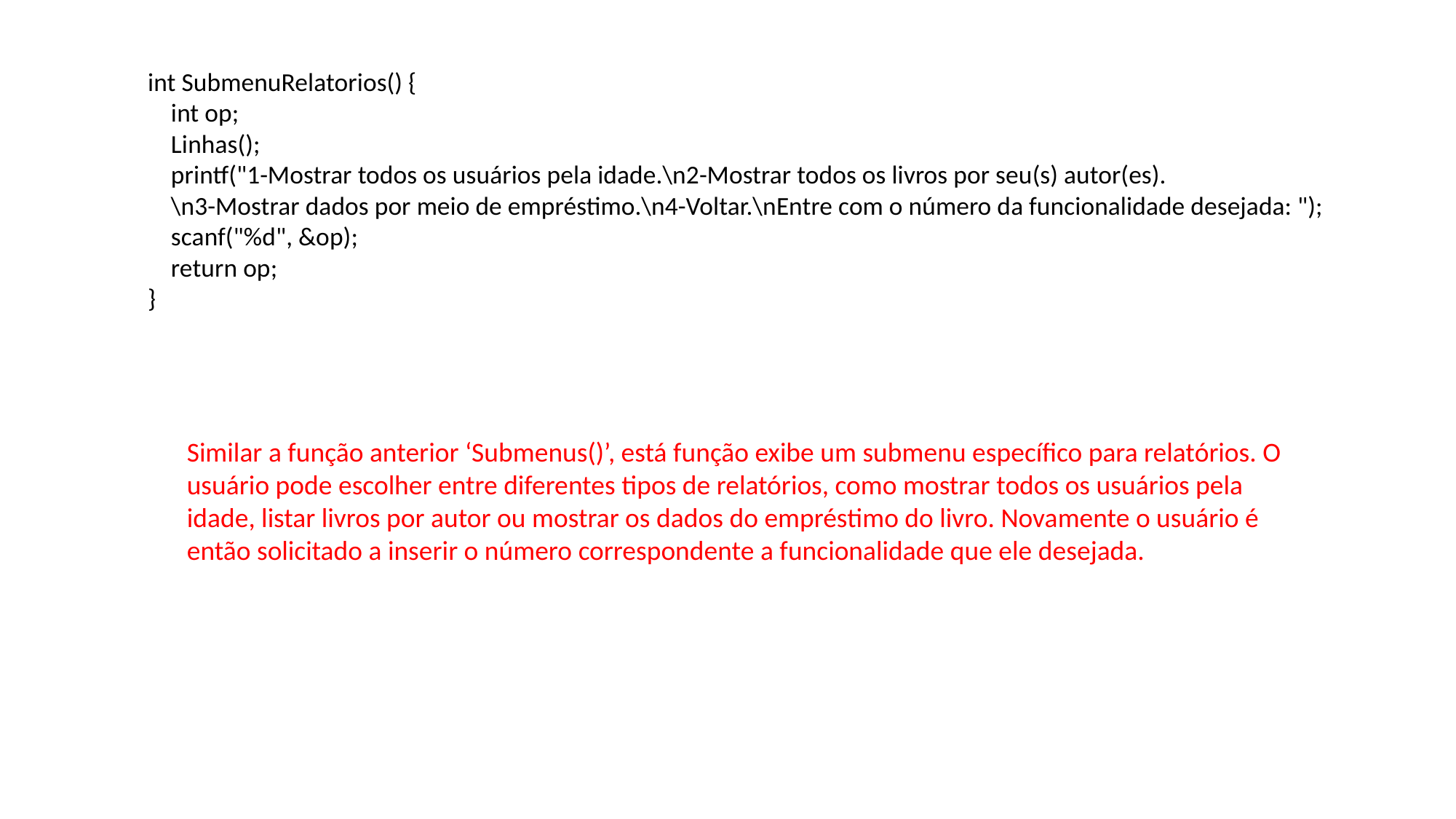

int SubmenuRelatorios() {
    int op;
    Linhas();
    printf("1-Mostrar todos os usuários pela idade.\n2-Mostrar todos os livros por seu(s) autor(es).
    \n3-Mostrar dados por meio de empréstimo.\n4-Voltar.\nEntre com o número da funcionalidade desejada: ");
    scanf("%d", &op);
    return op;
}
Similar a função anterior ‘Submenus()’, está função exibe um submenu específico para relatórios. O usuário pode escolher entre diferentes tipos de relatórios, como mostrar todos os usuários pela idade, listar livros por autor ou mostrar os dados do empréstimo do livro. Novamente o usuário é então solicitado a inserir o número correspondente a funcionalidade que ele desejada.